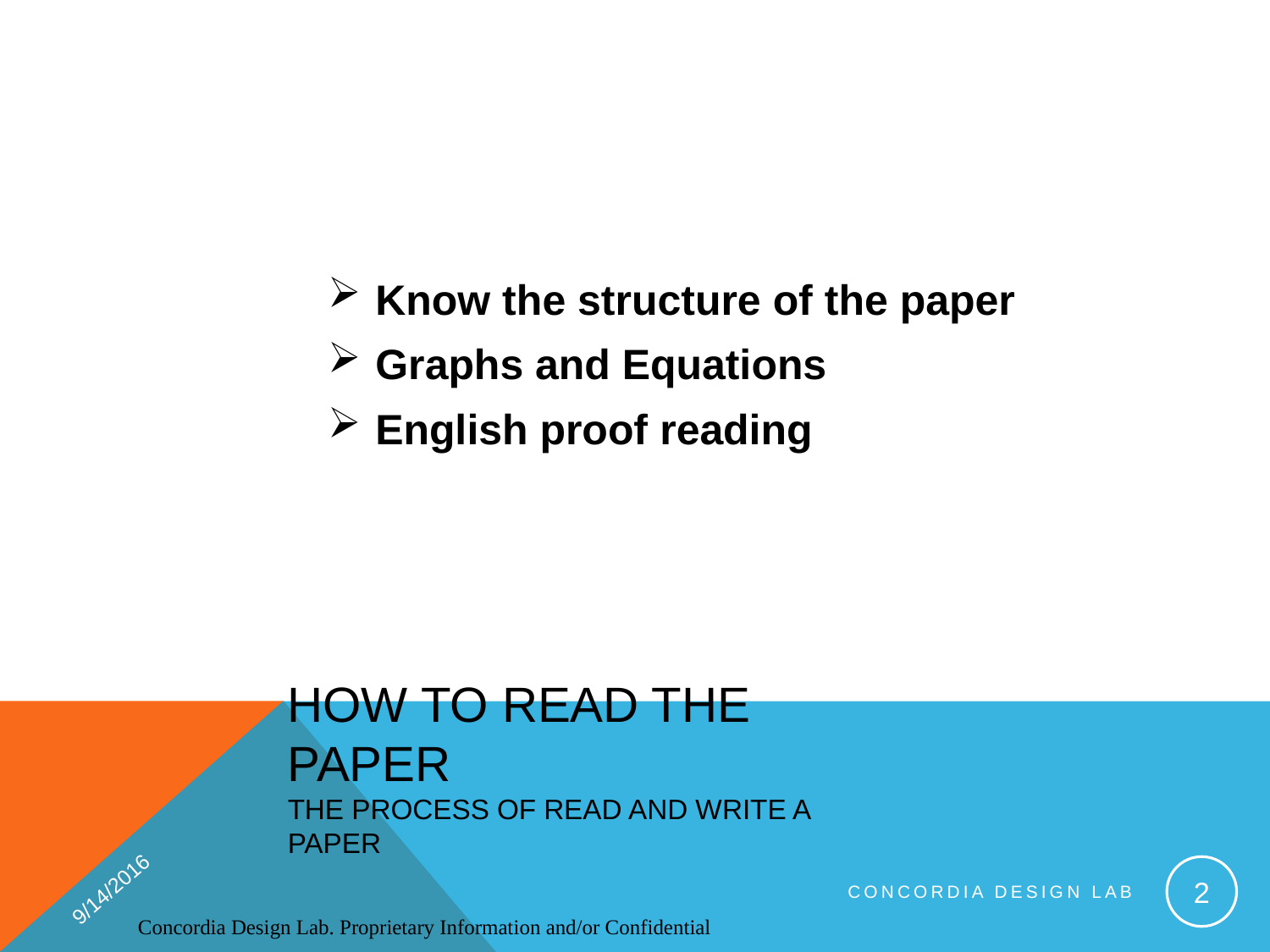

Know the structure of the paper
Graphs and Equations
English proof reading

# HOW TO READ the PAPER The process of read and write a paper
9/14/2016
2
Concordia Design Lab
Concordia Design Lab. Proprietary Information and/or Confidential